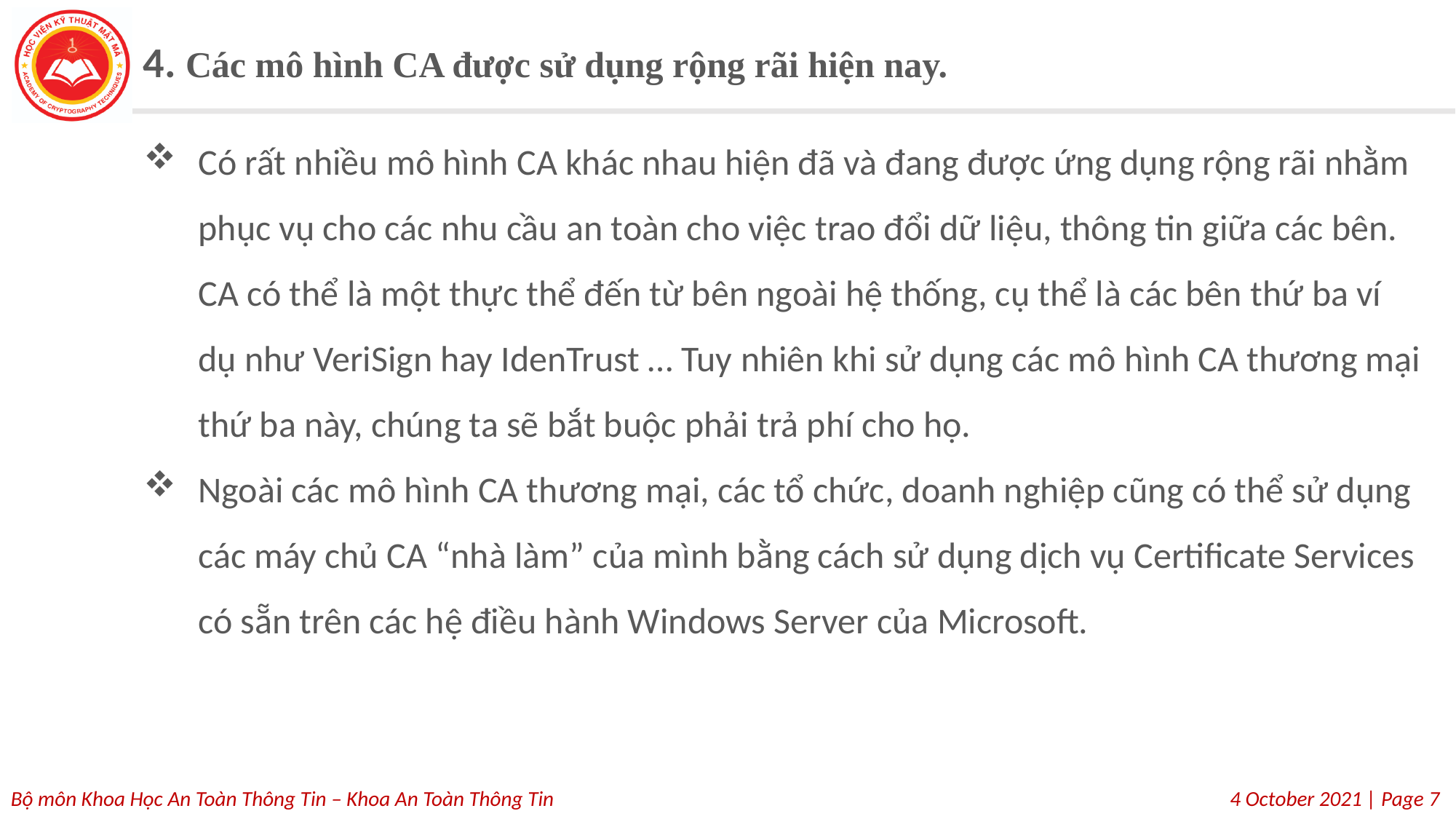

# 4. Các mô hình CA được sử dụng rộng rãi hiện nay.
Có rất nhiều mô hình CA khác nhau hiện đã và đang được ứng dụng rộng rãi nhằm phục vụ cho các nhu cầu an toàn cho việc trao đổi dữ liệu, thông tin giữa các bên. CA có thể là một thực thể đến từ bên ngoài hệ thống, cụ thể là các bên thứ ba ví dụ như VeriSign hay IdenTrust … Tuy nhiên khi sử dụng các mô hình CA thương mại thứ ba này, chúng ta sẽ bắt buộc phải trả phí cho họ.
Ngoài các mô hình CA thương mại, các tổ chức, doanh nghiệp cũng có thể sử dụng các máy chủ CA “nhà làm” của mình bằng cách sử dụng dịch vụ Certificate Services có sẵn trên các hệ điều hành Windows Server của Microsoft.